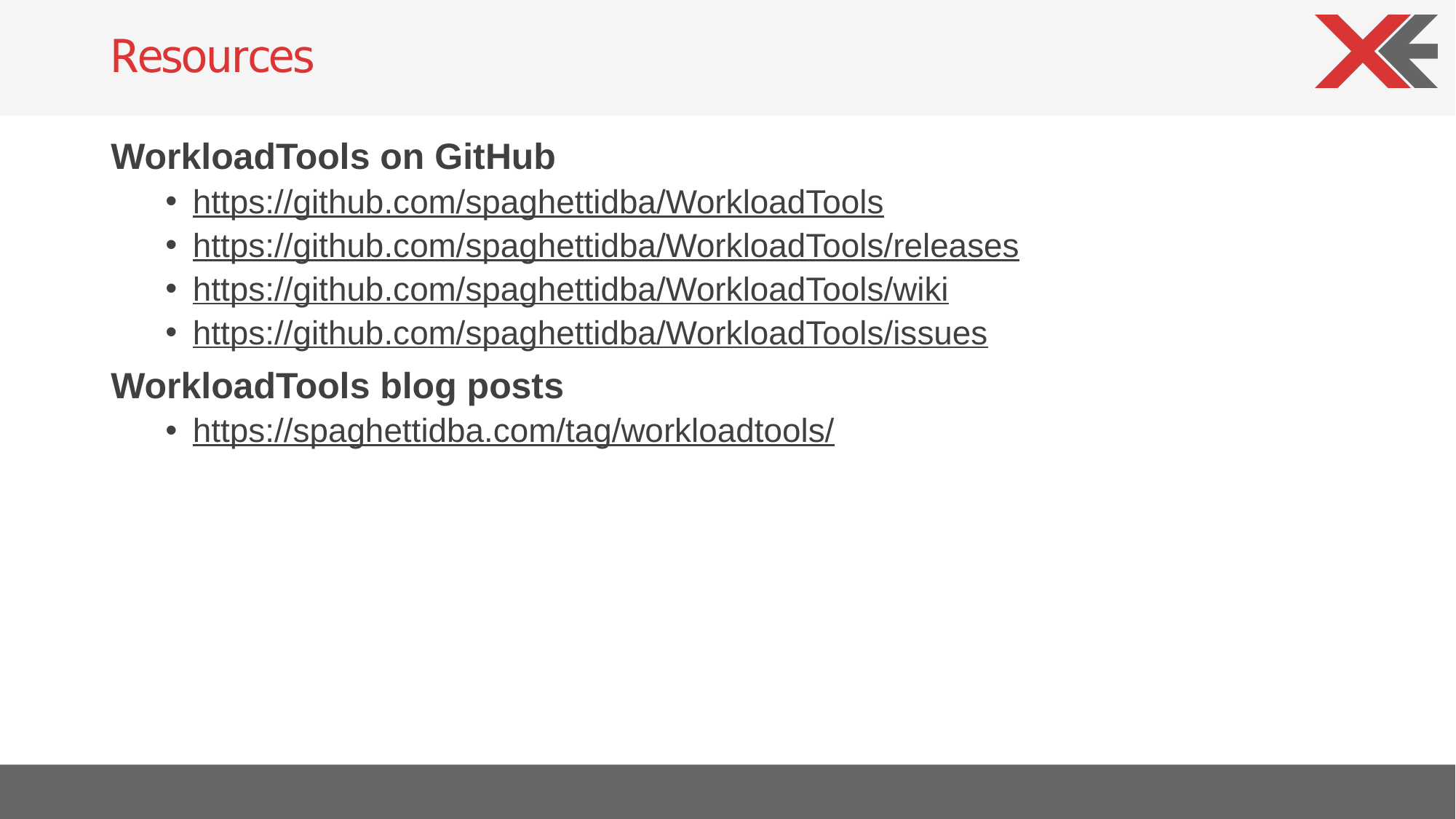

# Resources
WorkloadTools on GitHub
https://github.com/spaghettidba/WorkloadTools
https://github.com/spaghettidba/WorkloadTools/releases
https://github.com/spaghettidba/WorkloadTools/wiki
https://github.com/spaghettidba/WorkloadTools/issues
WorkloadTools blog posts
https://spaghettidba.com/tag/workloadtools/